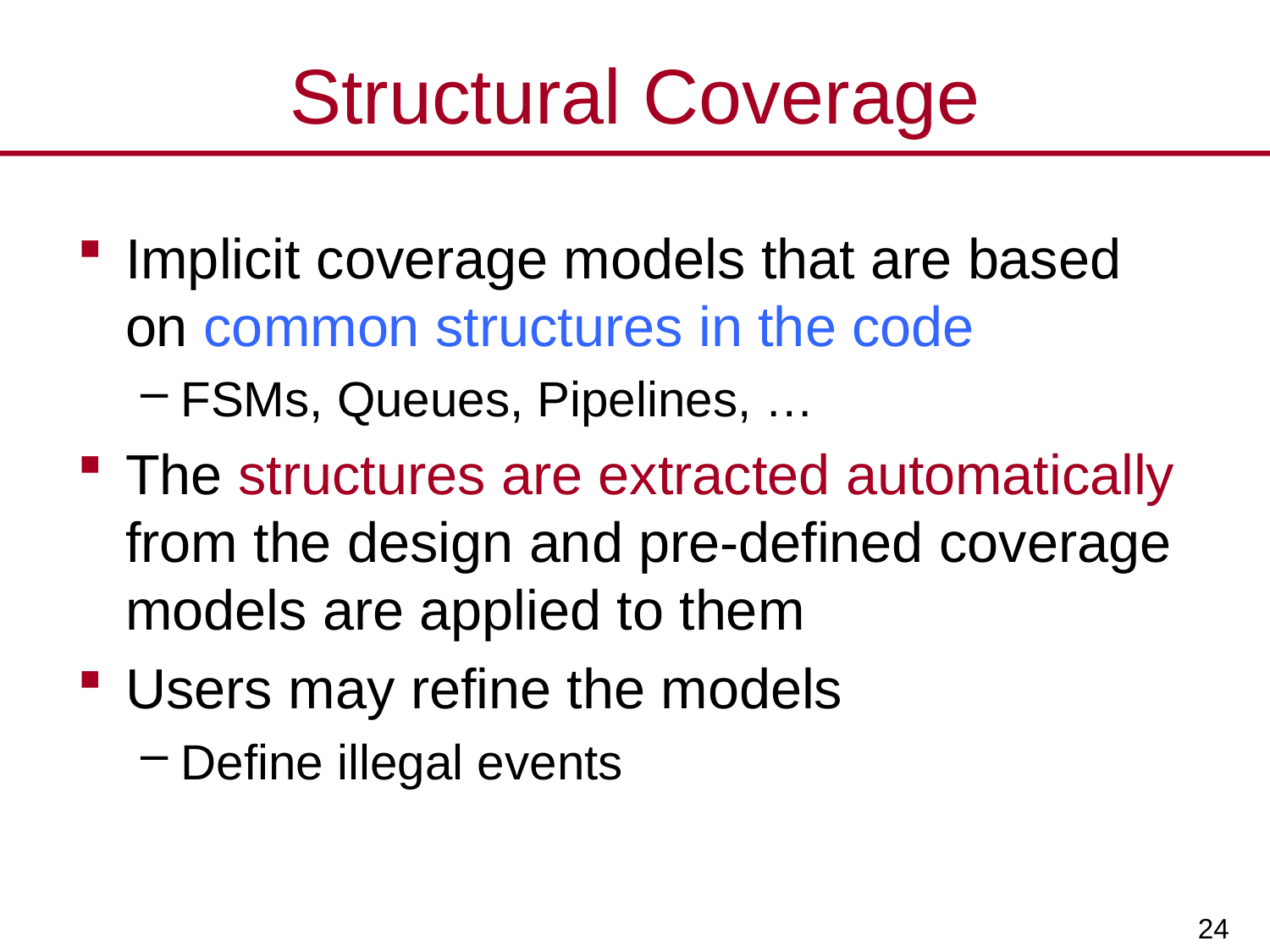

# Structural Coverage
Implicit coverage models that are based on common structures in the code
FSMs, Queues, Pipelines, …
The structures are extracted automatically from the design and pre-defined coverage models are applied to them
Users may refine the models
Define illegal events